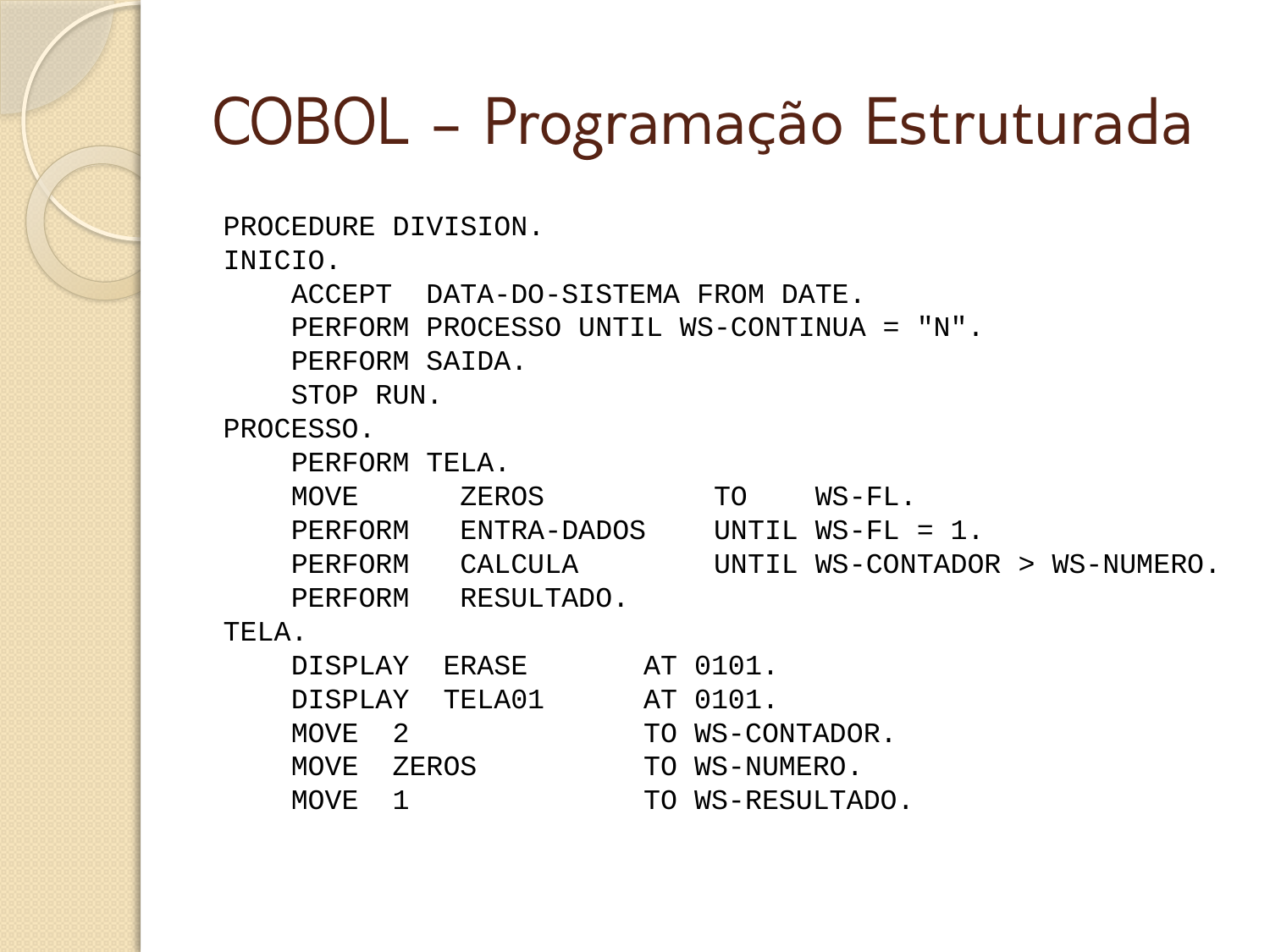

# COBOL – Programação Estruturada
PROCEDURE DIVISION.
INICIO.
    ACCEPT  DATA-DO-SISTEMA FROM DATE.
    PERFORM PROCESSO UNTIL WS-CONTINUA = "N".
    PERFORM SAIDA.
    STOP RUN.
PROCESSO.
    PERFORM TELA.
    MOVE      ZEROS          TO    WS-FL.
    PERFORM   ENTRA-DADOS    UNTIL WS-FL = 1.
    PERFORM   CALCULA        UNTIL WS-CONTADOR > WS-NUMERO.
    PERFORM   RESULTADO.
TELA.
    DISPLAY  ERASE   	AT 0101.
    DISPLAY  TELA01  	AT 0101.
    MOVE  2		TO WS-CONTADOR.
    MOVE  ZEROS   	TO WS-NUMERO.
    MOVE  1       	TO WS-RESULTADO.